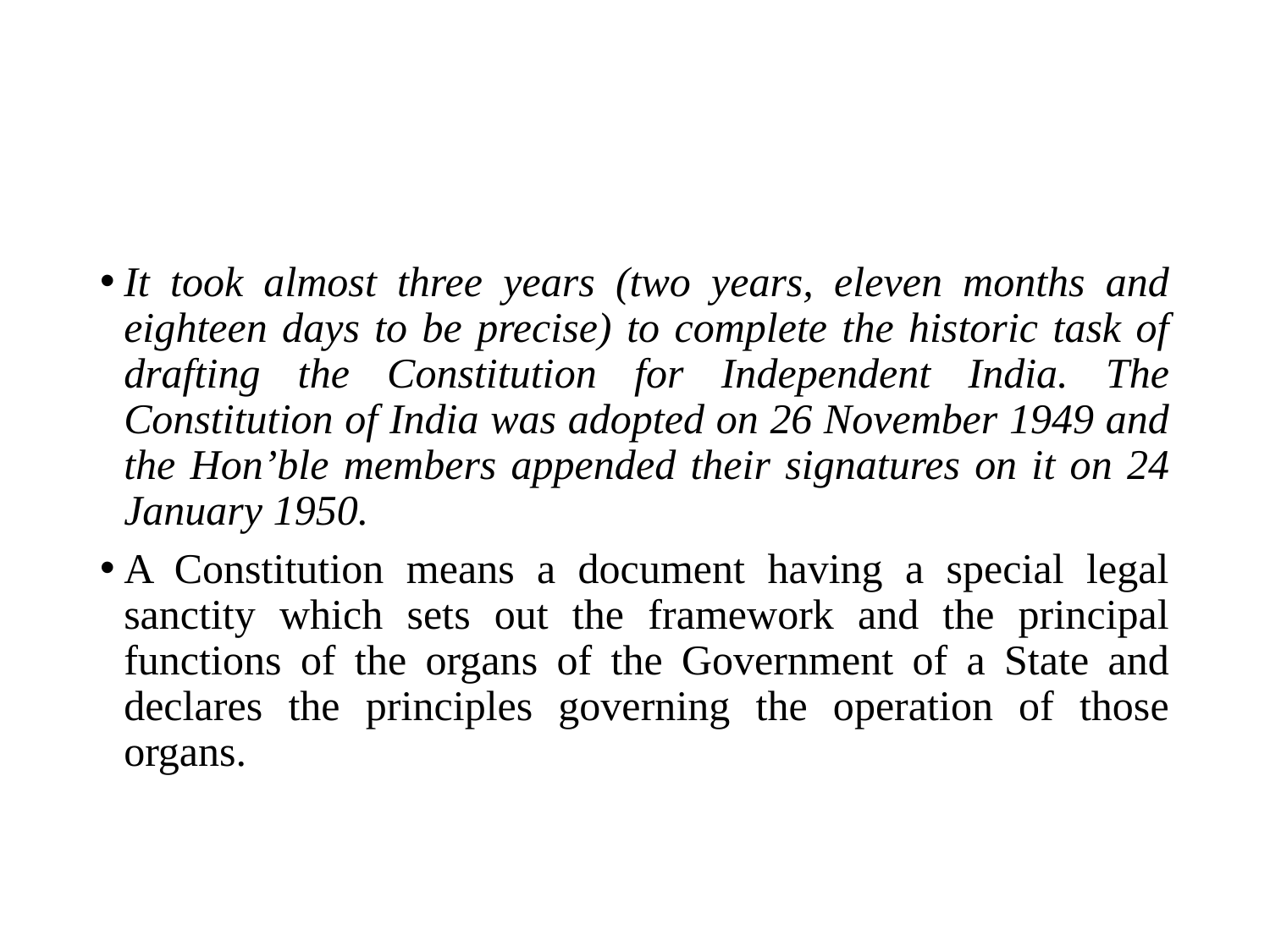

It took almost three years (two years, eleven months and eighteen days to be precise) to complete the historic task of drafting the Constitution for Independent India. The Constitution of India was adopted on 26 November 1949 and the Hon’ble members appended their signatures on it on 24 January 1950.
A Constitution means a document having a special legal sanctity which sets out the framework and the principal functions of the organs of the Government of a State and declares the principles governing the operation of those organs.